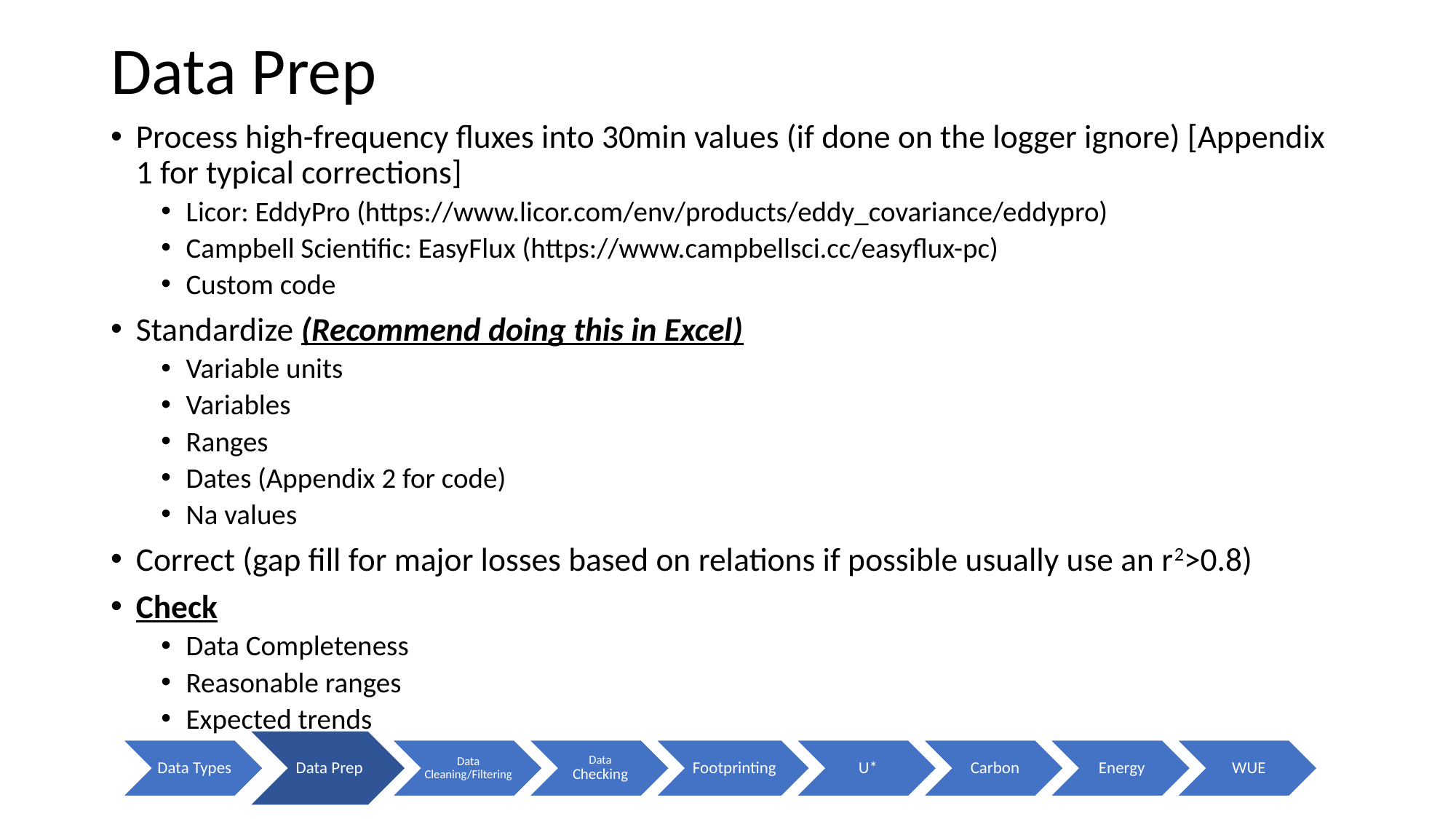

# Data Prep
Process high-frequency fluxes into 30min values (if done on the logger ignore) [Appendix 1 for typical corrections]
Licor: EddyPro (https://www.licor.com/env/products/eddy_covariance/eddypro)
Campbell Scientific: EasyFlux (https://www.campbellsci.cc/easyflux-pc)
Custom code
Standardize (Recommend doing this in Excel)
Variable units
Variables
Ranges
Dates (Appendix 2 for code)
Na values
Correct (gap fill for major losses based on relations if possible usually use an r2>0.8)
Check
Data Completeness
Reasonable ranges
Expected trends
Data Types
Data Prep
Data Cleaning/Filtering
Data Checking
Footprinting
U*
Carbon
Energy
WUE